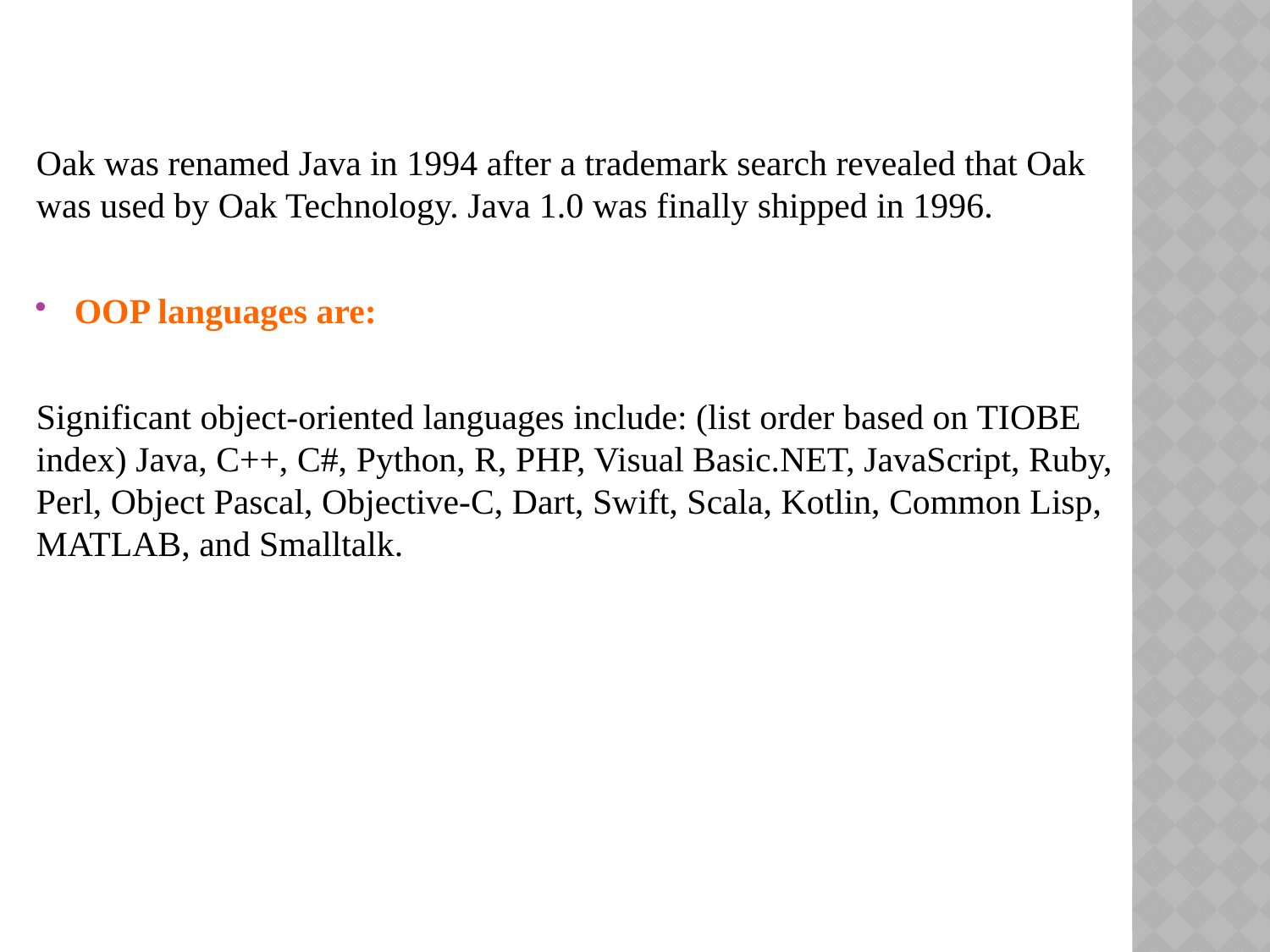

Oak was renamed Java in 1994 after a trademark search revealed that Oak was used by Oak Technology. Java 1.0 was finally shipped in 1996.

OOP languages are:

Significant object-oriented languages include: (list order based on TIOBE index) Java, C++, C#, Python, R, PHP, Visual Basic.NET, JavaScript, Ruby, Perl, Object Pascal, Objective-C, Dart, Swift, Scala, Kotlin, Common Lisp, MATLAB, and Smalltalk.